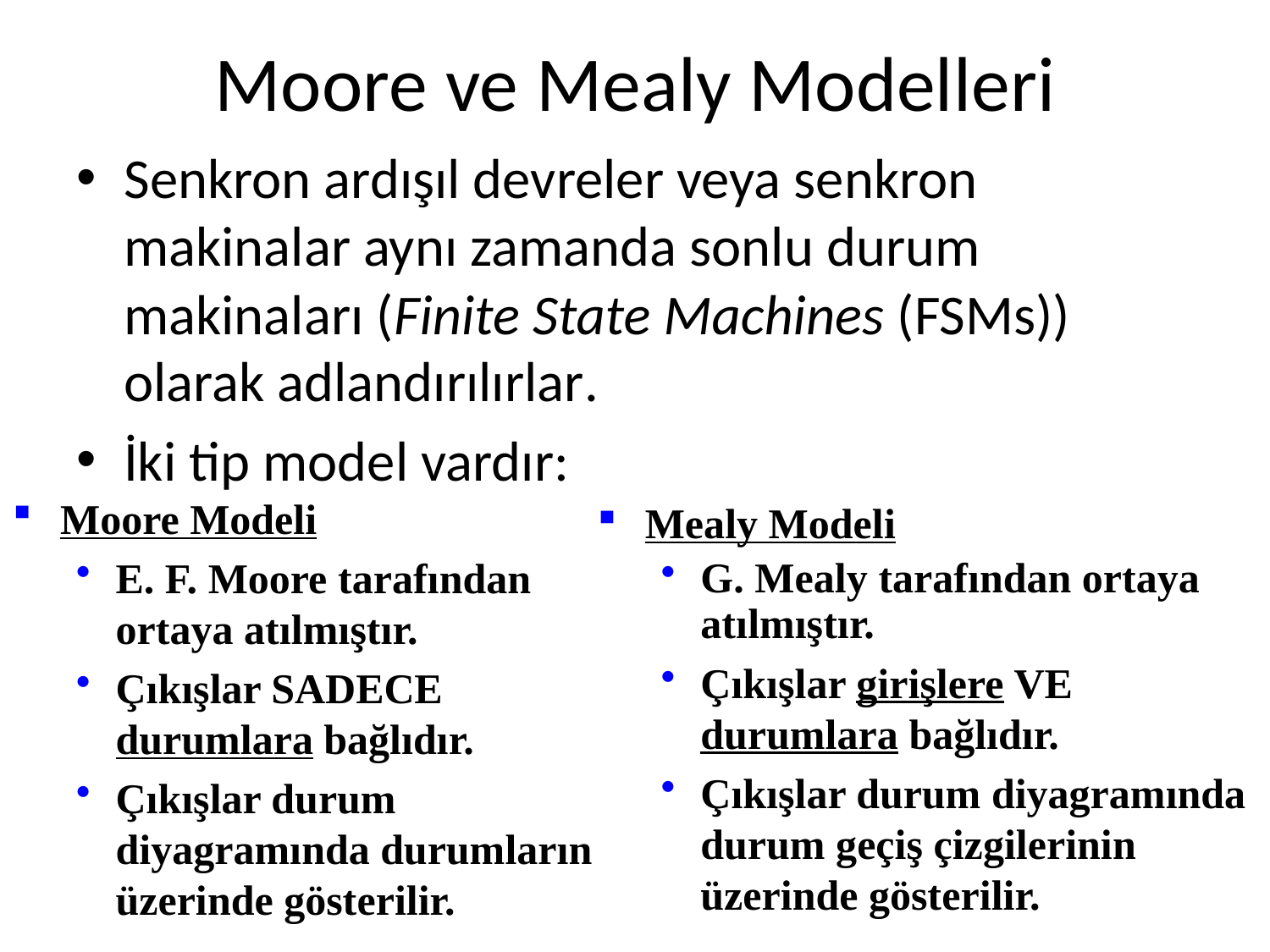

# Moore ve Mealy Modelleri
Senkron ardışıl devreler veya senkron makinalar aynı zamanda sonlu durum makinaları (Finite State Machines (FSMs)) olarak adlandırılırlar.
İki tip model vardır:

Moore Modeli
E. F. Moore tarafından ortaya atılmıştır.
Çıkışlar SADECE durumlara bağlıdır.
Çıkışlar durum diyagramında durumların üzerinde gösterilir.
Mealy Modeli
G. Mealy tarafından ortaya atılmıştır.
Çıkışlar girişlere VE durumlara bağlıdır.
Çıkışlar durum diyagramında durum geçiş çizgilerinin üzerinde gösterilir.